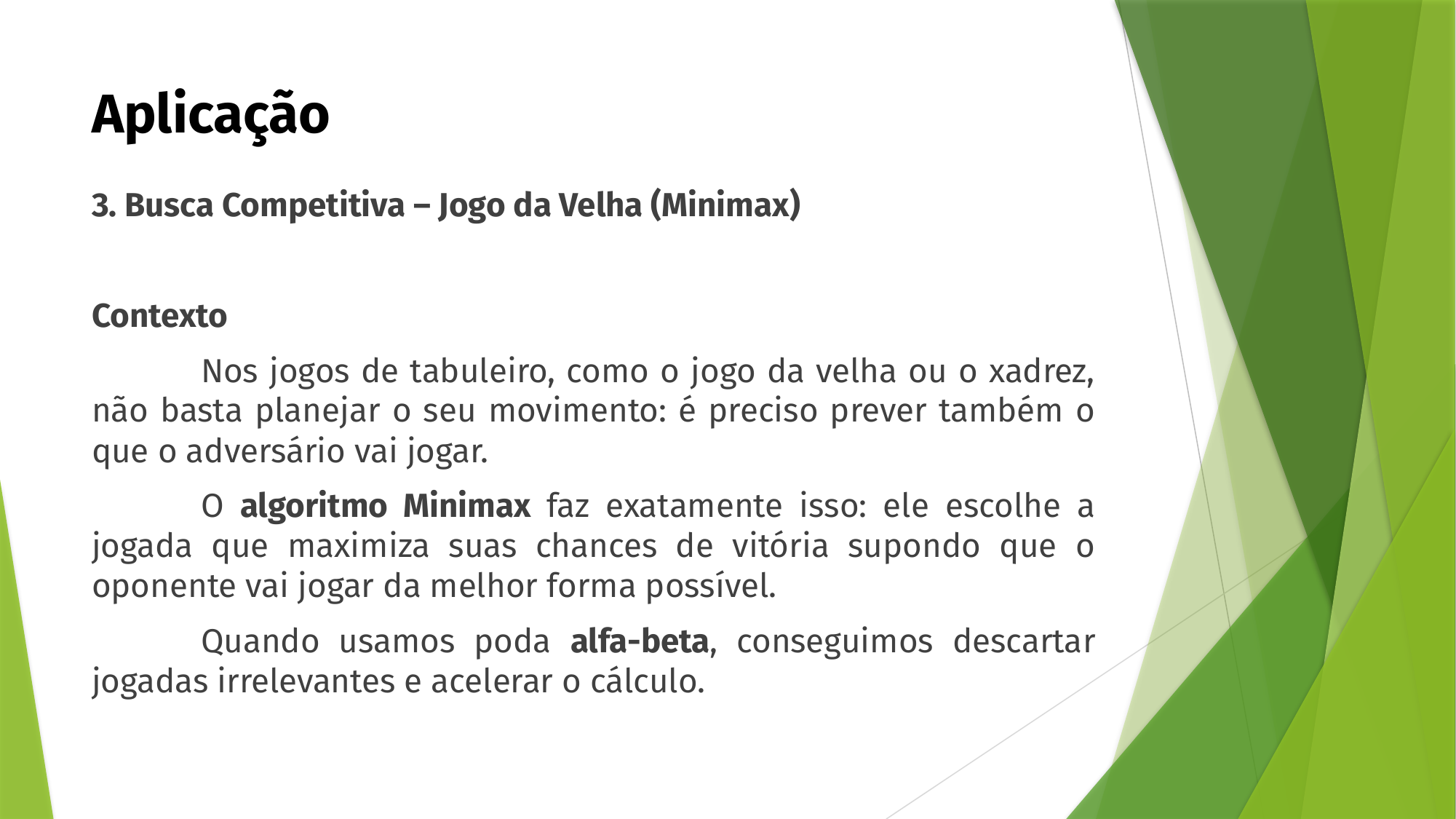

# Aplicação
3. Busca Competitiva – Jogo da Velha (Minimax)

Contexto
	Nos jogos de tabuleiro, como o jogo da velha ou o xadrez, não basta planejar o seu movimento: é preciso prever também o que o adversário vai jogar.
	O algoritmo Minimax faz exatamente isso: ele escolhe a jogada que maximiza suas chances de vitória supondo que o oponente vai jogar da melhor forma possível.
	Quando usamos poda alfa-beta, conseguimos descartar jogadas irrelevantes e acelerar o cálculo.